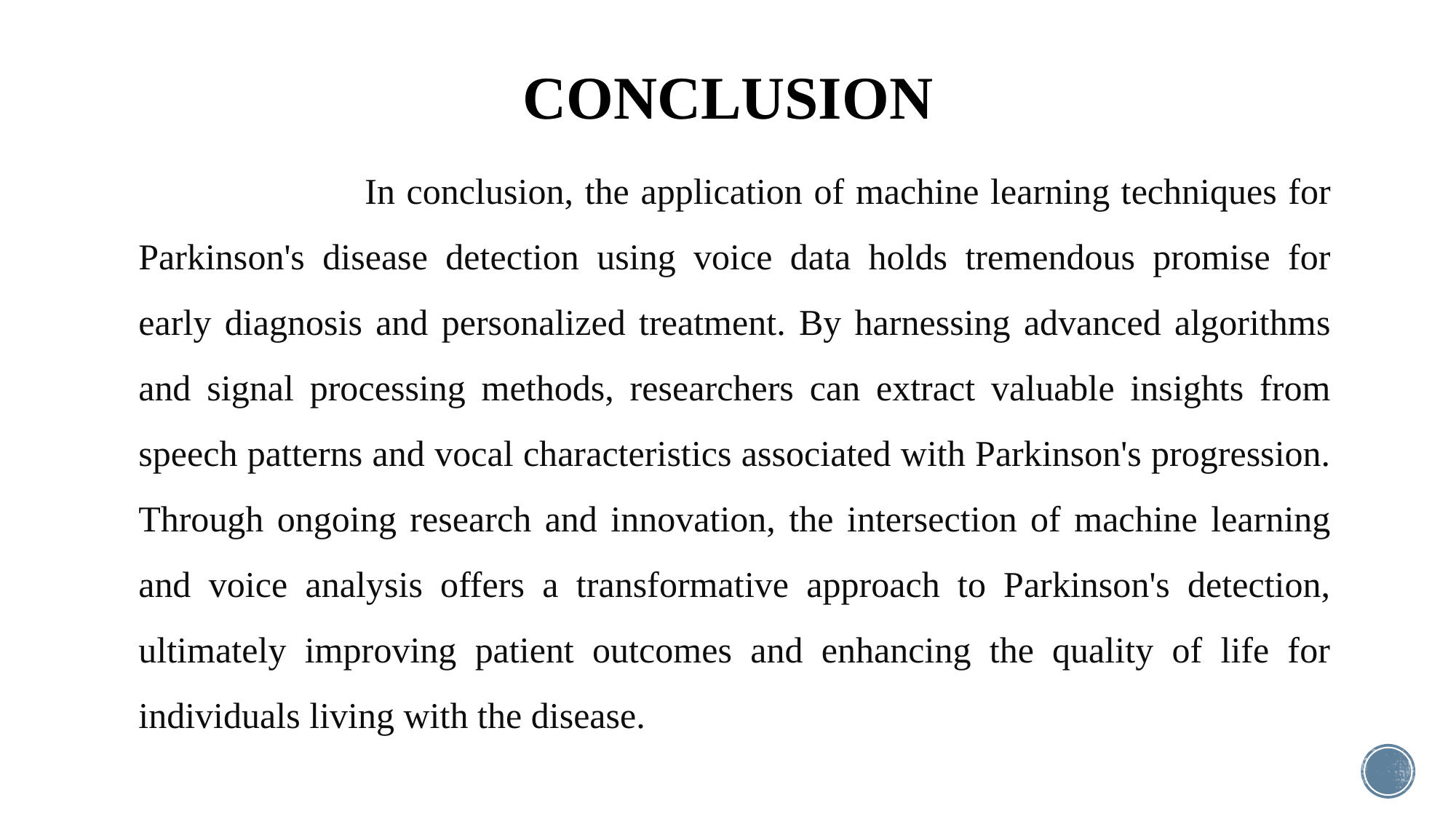

# CONCLUSION
                      In conclusion, the application of machine learning techniques for Parkinson's disease detection using voice data holds tremendous promise for early diagnosis and personalized treatment. By harnessing advanced algorithms and signal processing methods, researchers can extract valuable insights from speech patterns and vocal characteristics associated with Parkinson's progression. Through ongoing research and innovation, the intersection of machine learning and voice analysis offers a transformative approach to Parkinson's detection, ultimately improving patient outcomes and enhancing the quality of life for individuals living with the disease.